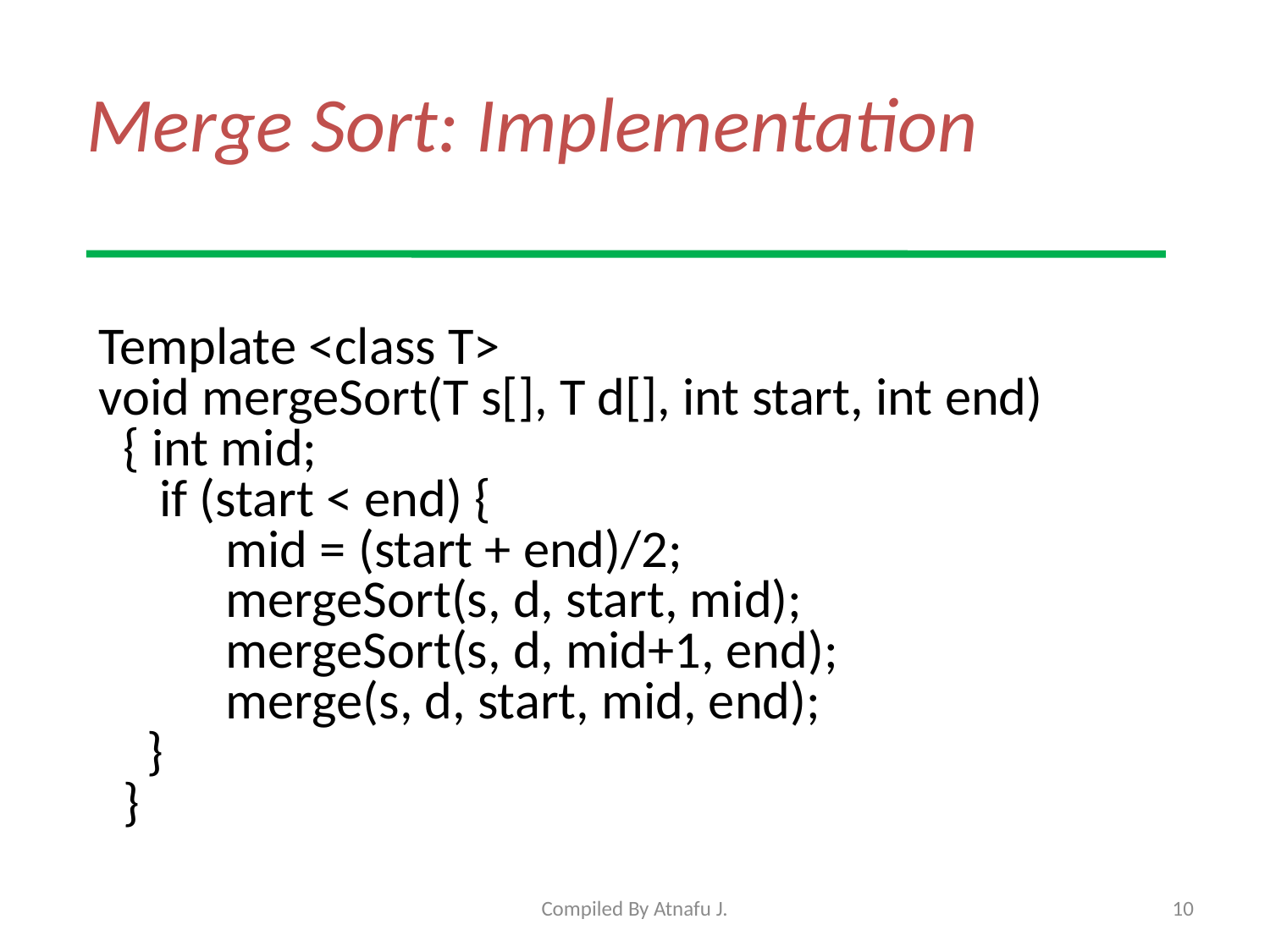

# Merge Sort: Implementation
Template <class T>
void mergeSort(T s[], T d[], int start, int end)
  { int mid;
     if (start < end) {
	mid = (start + end)/2;
	mergeSort(s, d, start, mid);
	mergeSort(s, d, mid+1, end);
	merge(s, d, start, mid, end);
    }
  }
Compiled By Atnafu J.
10